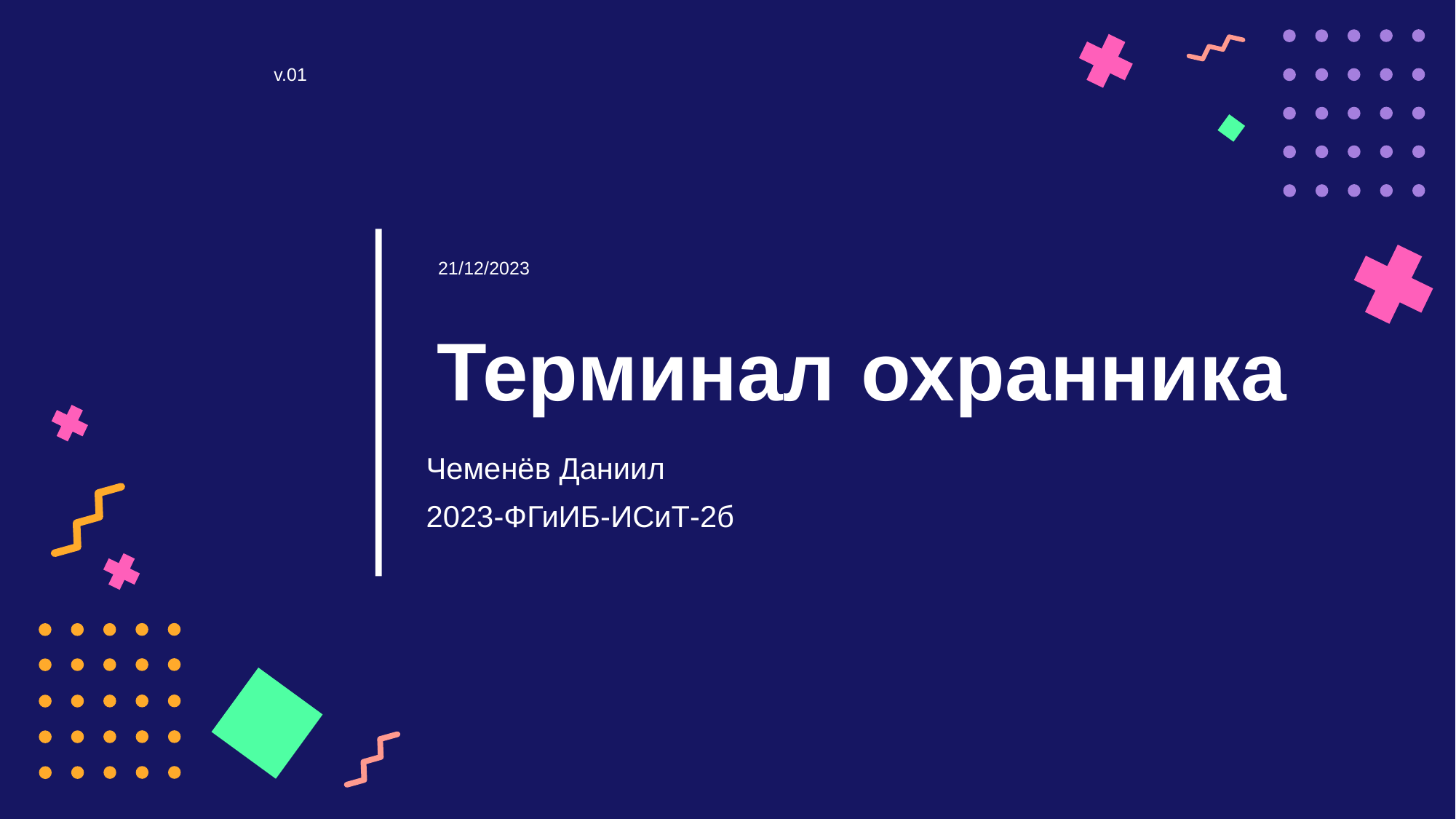

v.01
21/12/2023
Терминал охранника
# Чеменёв Даниил
2023-ФГиИБ-ИСиТ-2б